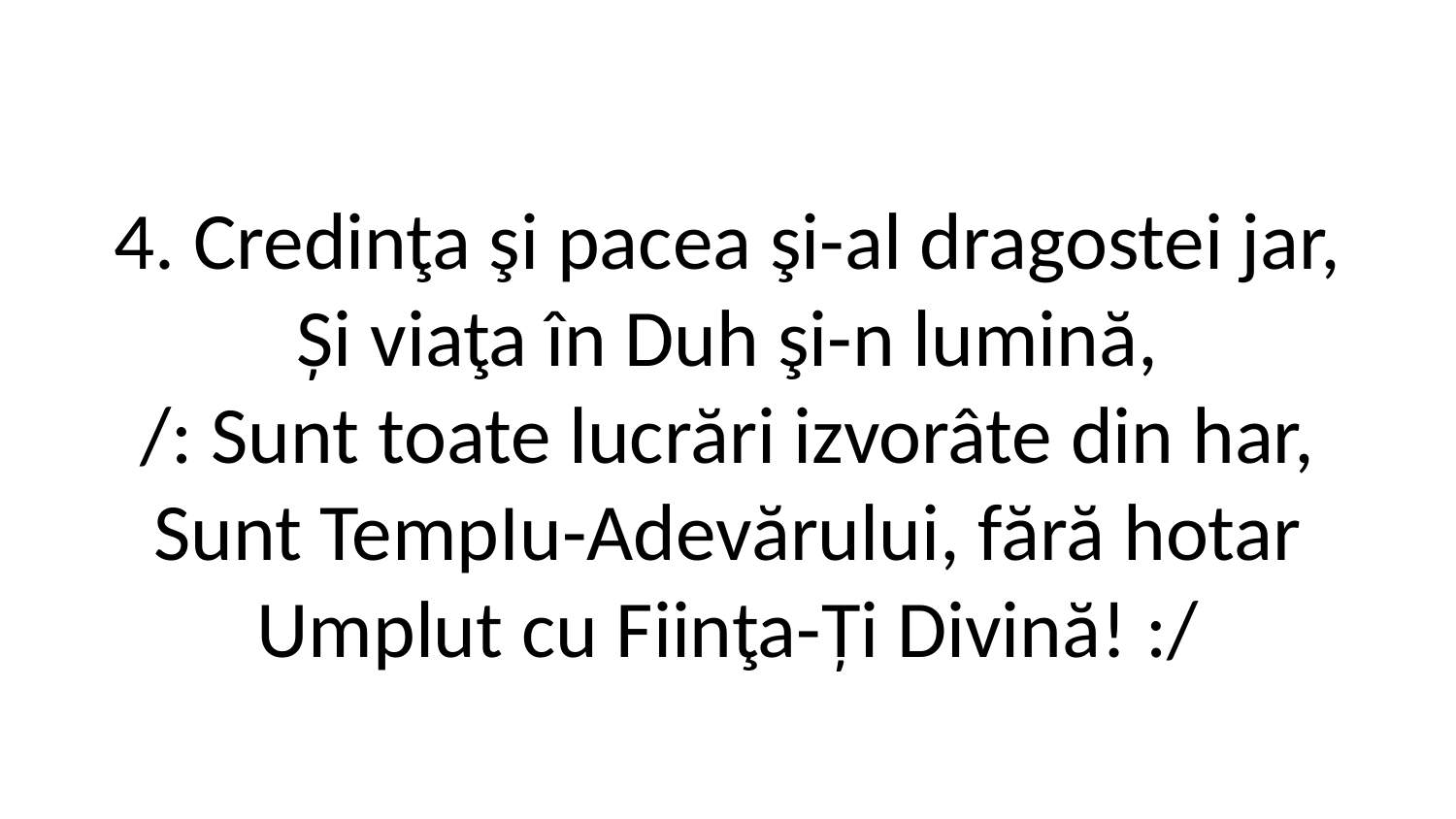

4. Credinţa şi pacea şi-al dragostei jar,
Și viaţa în Duh şi-n lumină,
/: Sunt toate lucrări izvorâte din har,
Sunt TempIu-Adevărului, fără hotar
Umplut cu Fiinţa-Ți Divină! :/